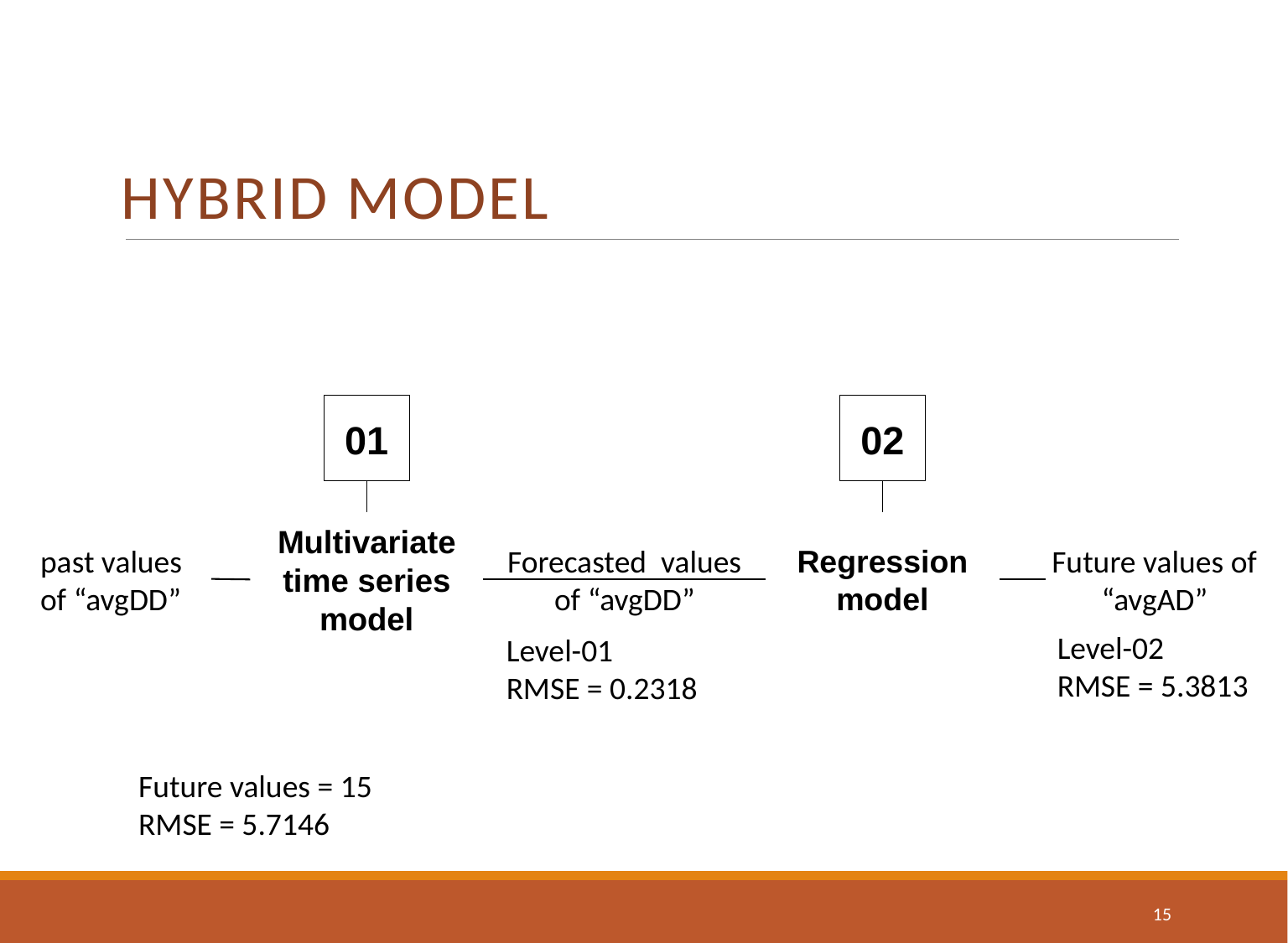

# Hybrid Model

01
02
Multivariate time series model
Regression model
Forecasted  values of “avgDD”
Future values of “avgAD”
past values of “avgDD”
Level-02
RMSE = 5.3813
Level-01
RMSE = 0.2318
Future values = 15
RMSE = 5.7146
15